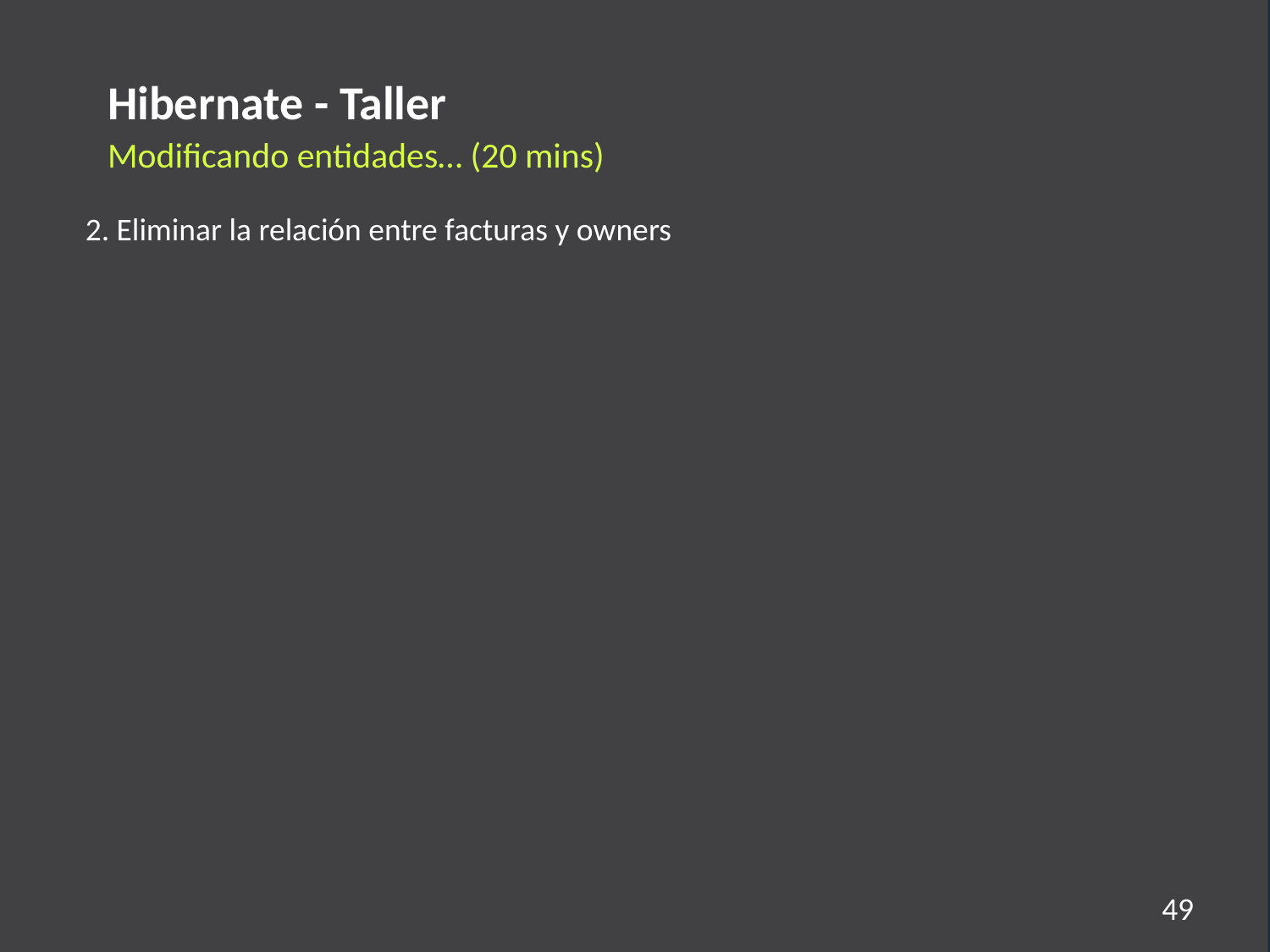

Hibernate - Taller
Modificando entidades… (20 mins)
2. Eliminar la relación entre facturas y owners

49